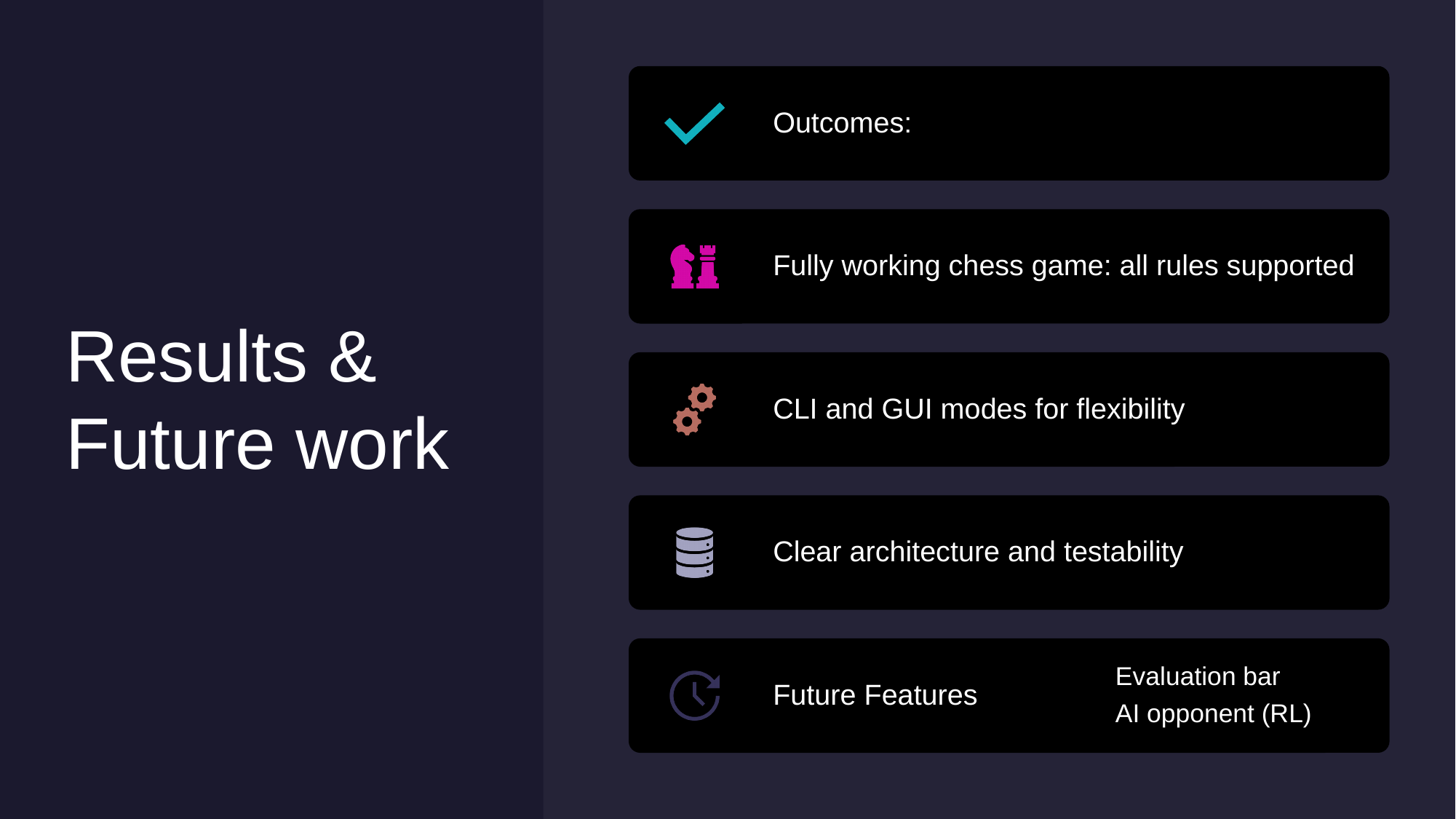

# Results & Future work
Outcomes:
Fully working chess game: all rules supported
CLI and GUI modes for flexibility
Clear architecture and testability
Future Features
Evaluation bar
AI opponent (RL)